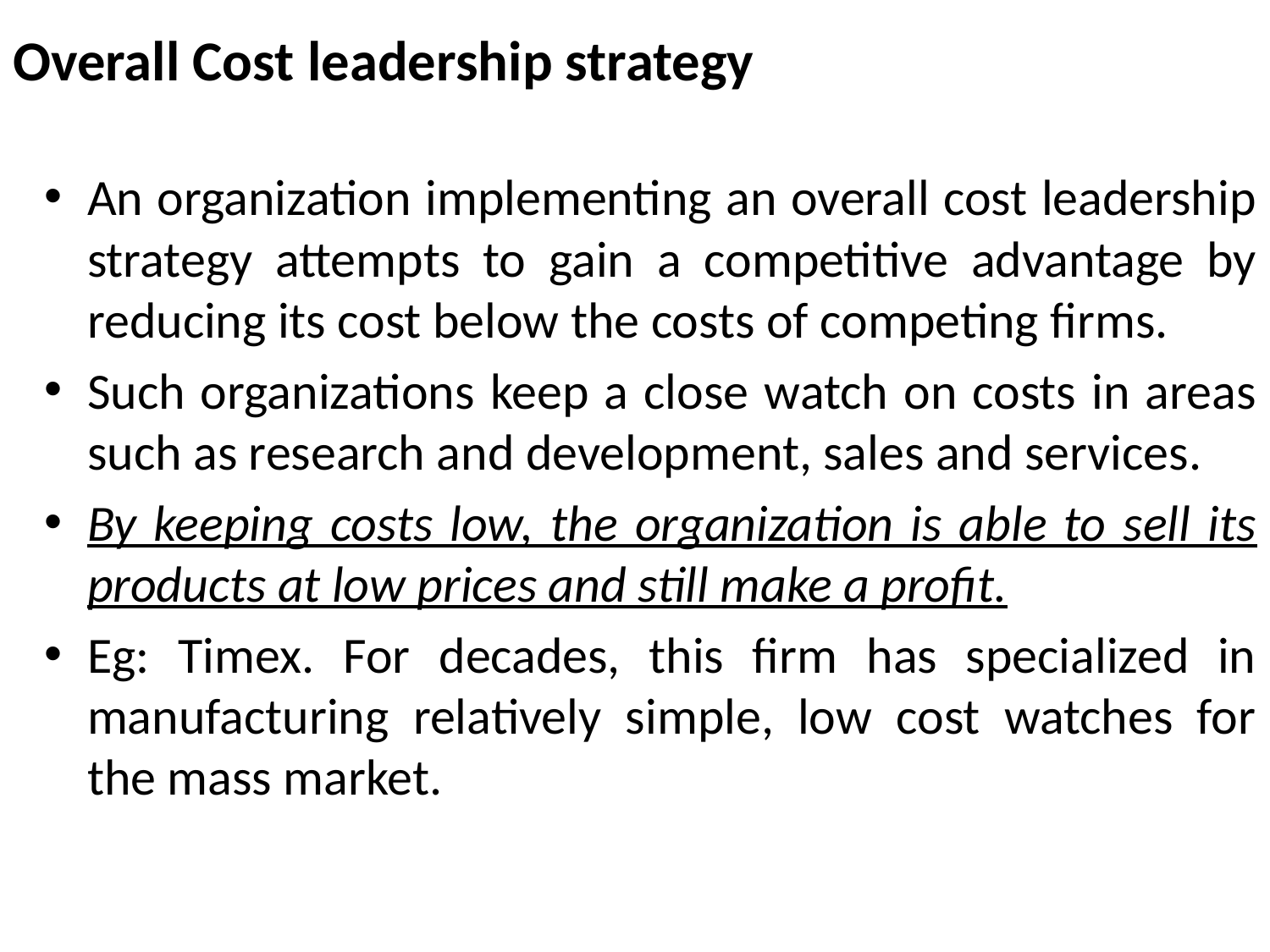

# Overall Cost leadership strategy
An organization implementing an overall cost leadership strategy attempts to gain a competitive advantage by reducing its cost below the costs of competing firms.
Such organizations keep a close watch on costs in areas such as research and development, sales and services.
By keeping costs low, the organization is able to sell its products at low prices and still make a profit.
Eg: Timex. For decades, this firm has specialized in manufacturing relatively simple, low cost watches for the mass market.